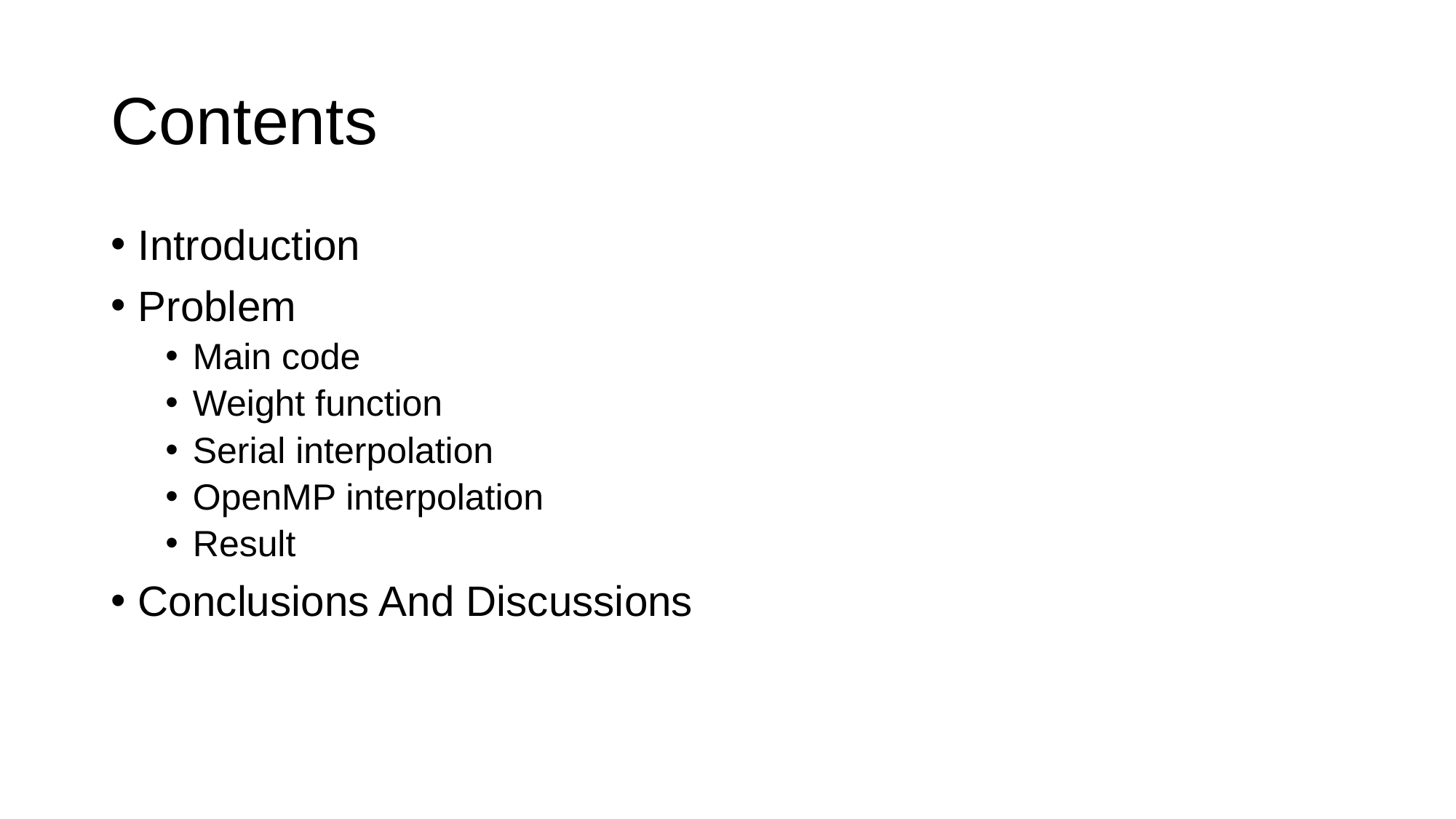

# Contents
Introduction
Problem
Main code
Weight function
Serial interpolation
OpenMP interpolation
Result
Conclusions And Discussions